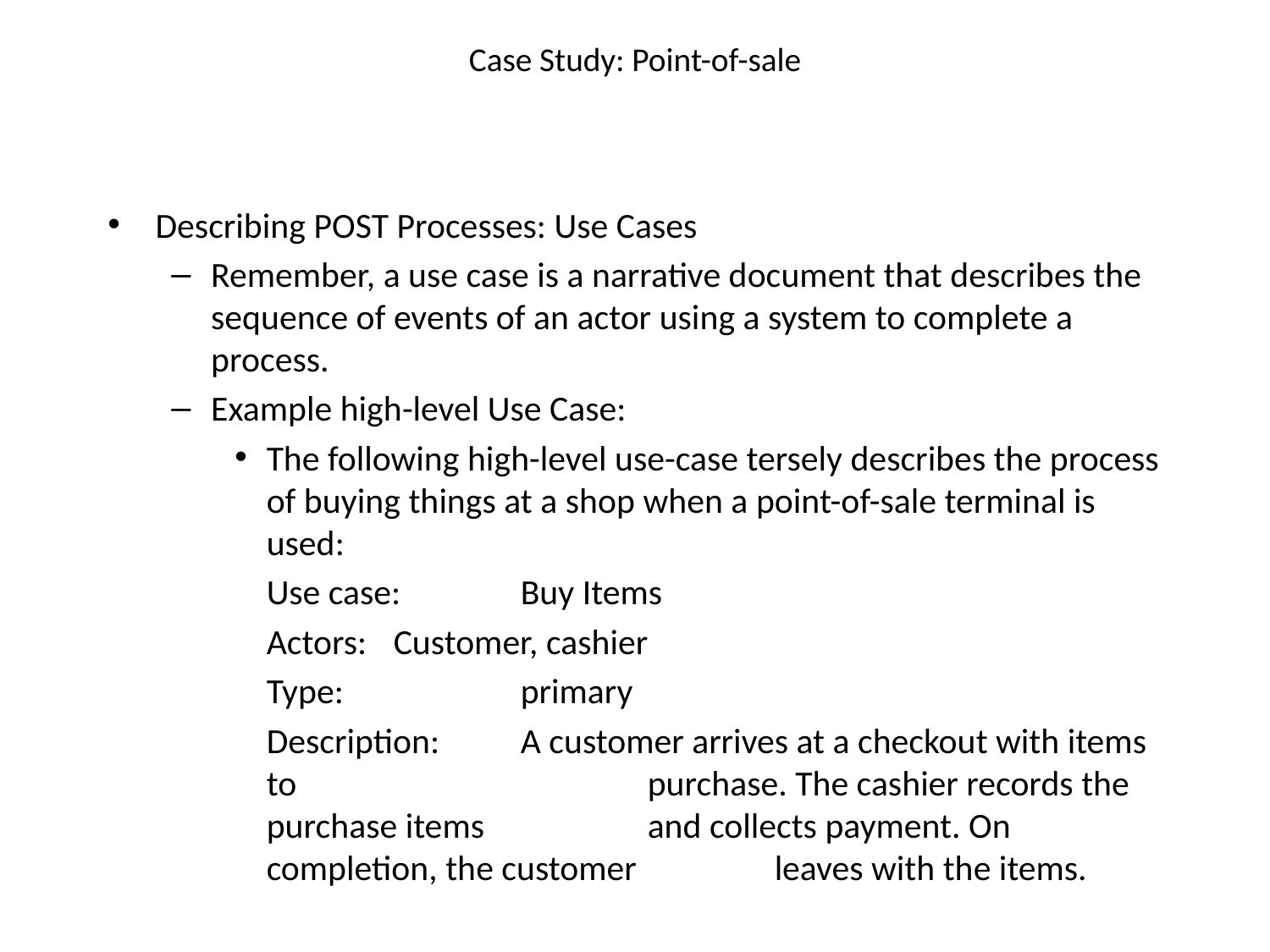

# Case Study: Point-of-sale
Describing POST Processes: Use Cases
Remember, a use case is a narrative document that describes the sequence of events of an actor using a system to complete a process.
Example high-level Use Case:
The following high-level use-case tersely describes the process of buying things at a shop when a point-of-sale terminal is used:
	Use case: 	Buy Items
	Actors:  	Customer, cashier
	Type:		primary
	Description:	A customer arrives at a checkout with items to 			purchase. The cashier records the purchase items 		and collects payment. On completion, the customer 		leaves with the items.